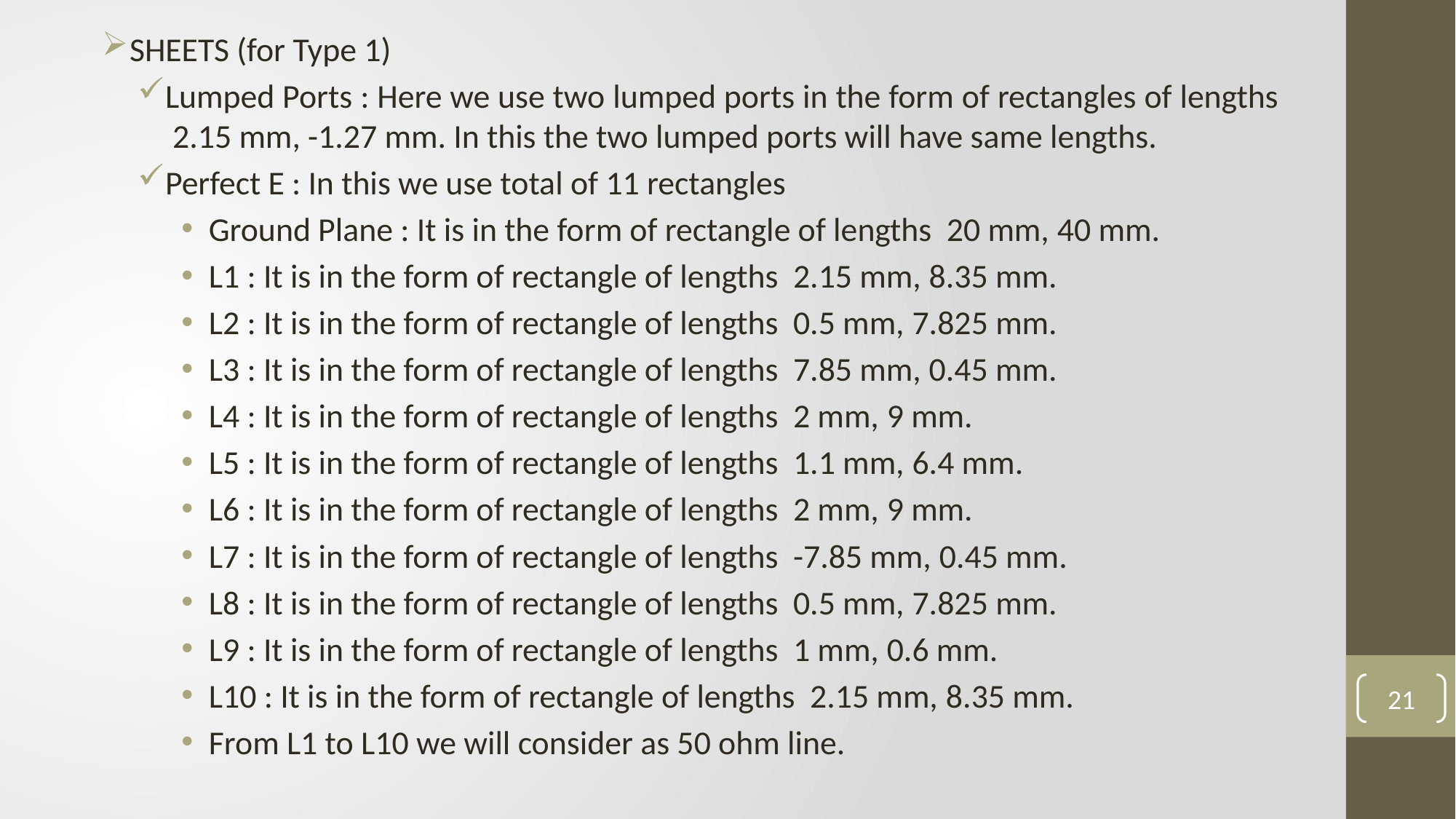

SHEETS (for Type 1)
Lumped Ports : Here we use two lumped ports in the form of rectangles of lengths  2.15 mm, -1.27 mm. In this the two lumped ports will have same lengths.
Perfect E : In this we use total of 11 rectangles
Ground Plane : It is in the form of rectangle of lengths  20 mm, 40 mm.
L1 : It is in the form of rectangle of lengths  2.15 mm, 8.35 mm.
L2 : It is in the form of rectangle of lengths  0.5 mm, 7.825 mm.
L3 : It is in the form of rectangle of lengths  7.85 mm, 0.45 mm.
L4 : It is in the form of rectangle of lengths  2 mm, 9 mm.
L5 : It is in the form of rectangle of lengths  1.1 mm, 6.4 mm.
L6 : It is in the form of rectangle of lengths  2 mm, 9 mm.
L7 : It is in the form of rectangle of lengths  -7.85 mm, 0.45 mm.
L8 : It is in the form of rectangle of lengths  0.5 mm, 7.825 mm.
L9 : It is in the form of rectangle of lengths  1 mm, 0.6 mm.
L10 : It is in the form of rectangle of lengths  2.15 mm, 8.35 mm.
From L1 to L10 we will consider as 50 ohm line.
21